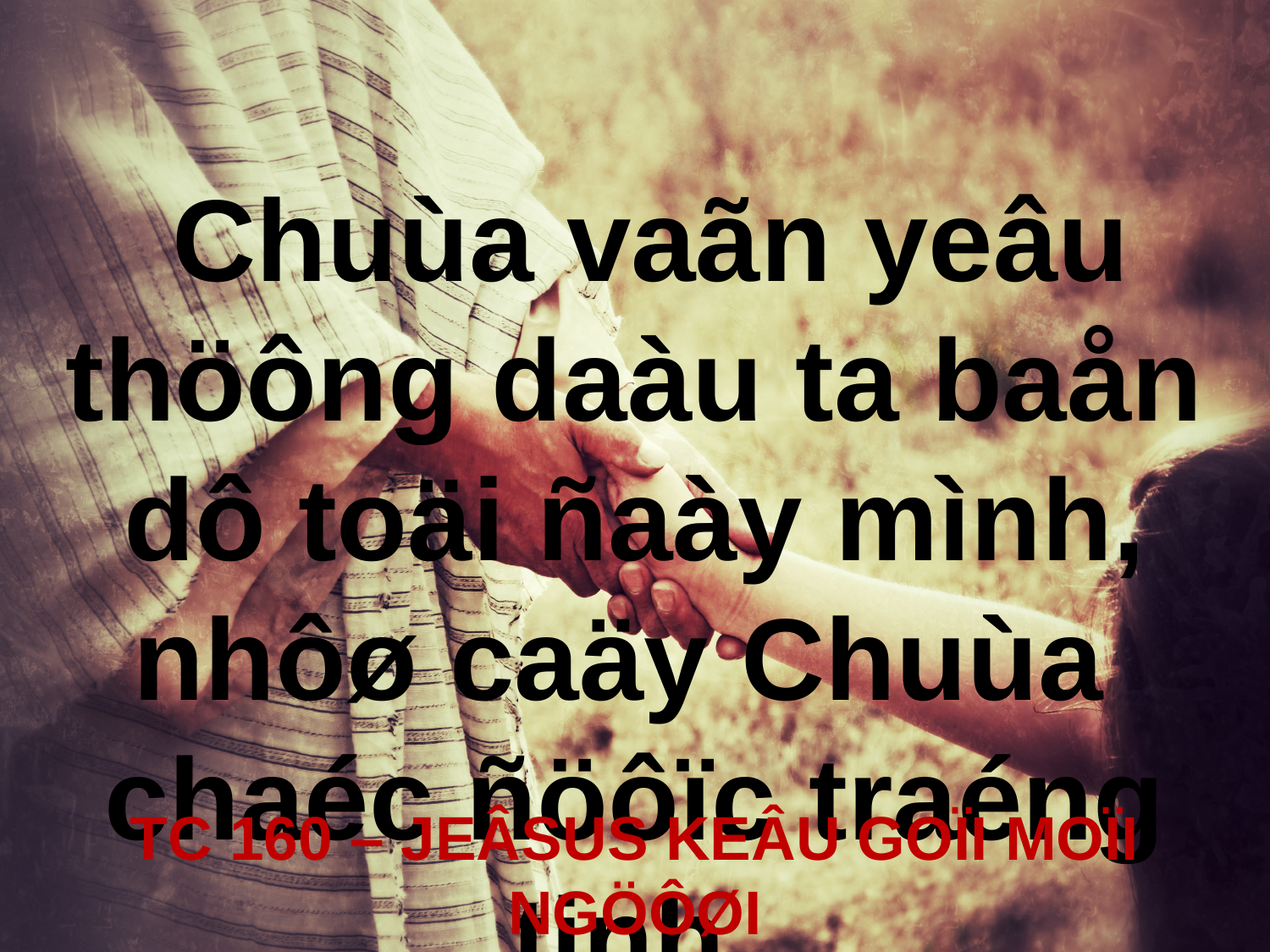

Chuùa vaãn yeâu thöông daàu ta baån dô toäi ñaày mình, nhôø caäy Chuùa  chaéc ñöôïc traéng tinh.
TC 160 – JEÂSUS KEÂU GOÏI MOÏI NGÖÔØI